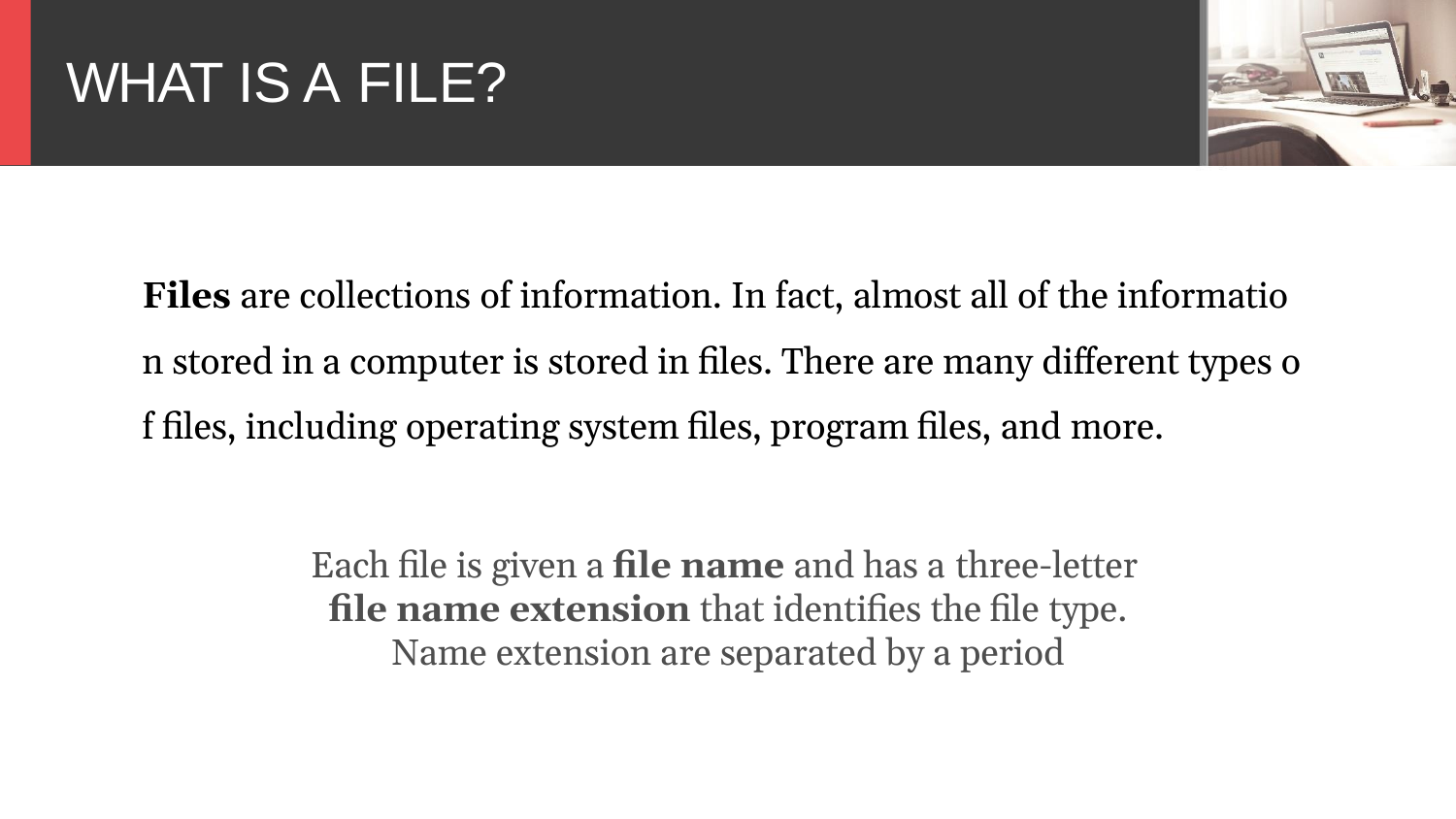

# WHAT IS A FILE?
Files are collections of information. In fact, almost all of the informatio  n stored in a computer is stored in files. There are many different types o  f files, including operating system files, program files, and more.

Each file is given a file name and has a three-letter
file name extension that identifies the file type.
Name extension are separated by a period